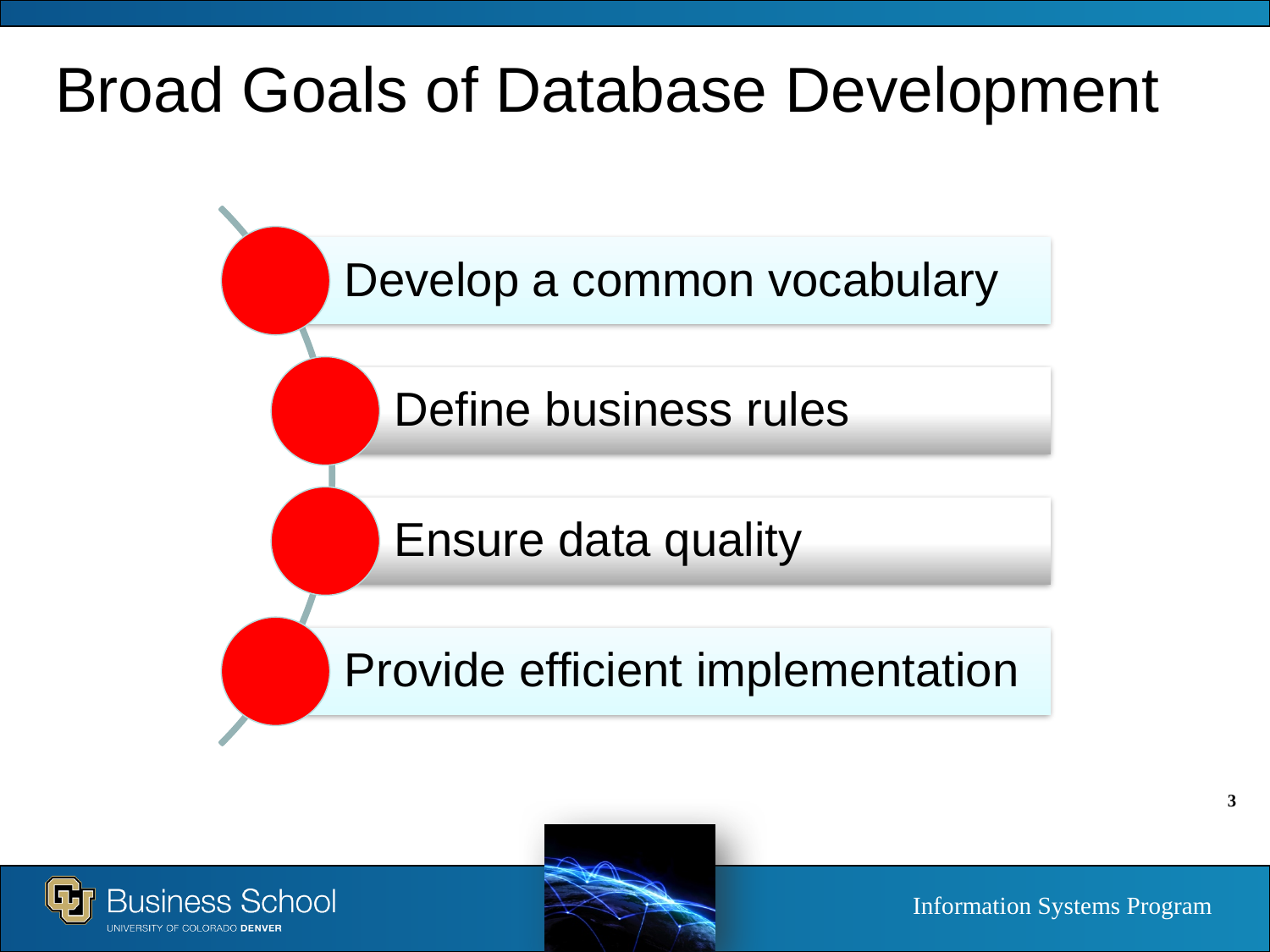

# Broad Goals of Database Development

Develop a common vocabulary

Define business rules

Ensure data quality

Provide efficient implementation